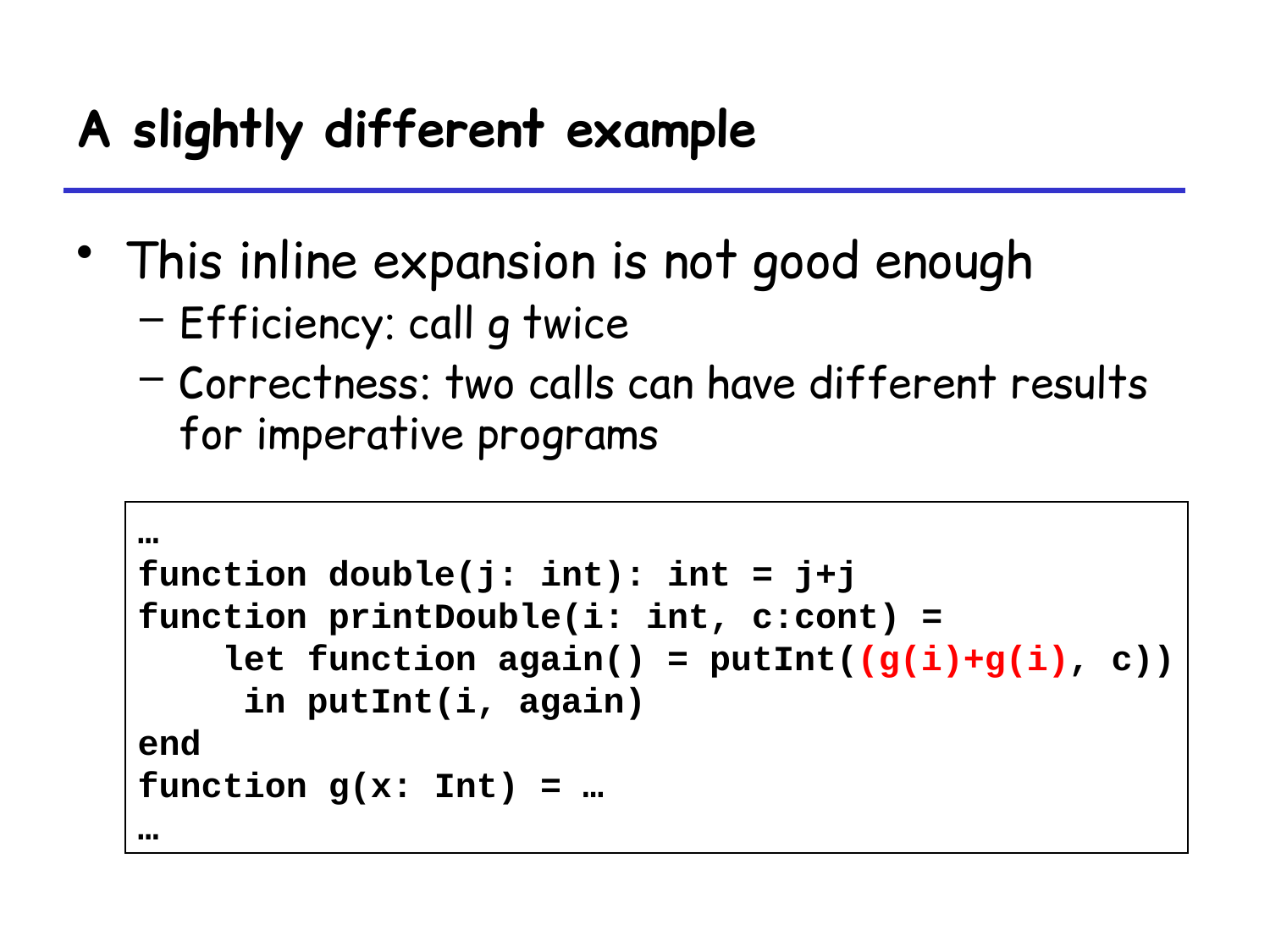

# A slightly different example
This inline expansion is not good enough
Efficiency: call g twice
Correctness: two calls can have different results for imperative programs
…
function double(j: int): int = j+j
function printDouble(i: int, c:cont) =
    let function again() = putInt((g(i)+g(i), c))
     in putInt(i, again)
end
function g(x: Int) = …
…
75